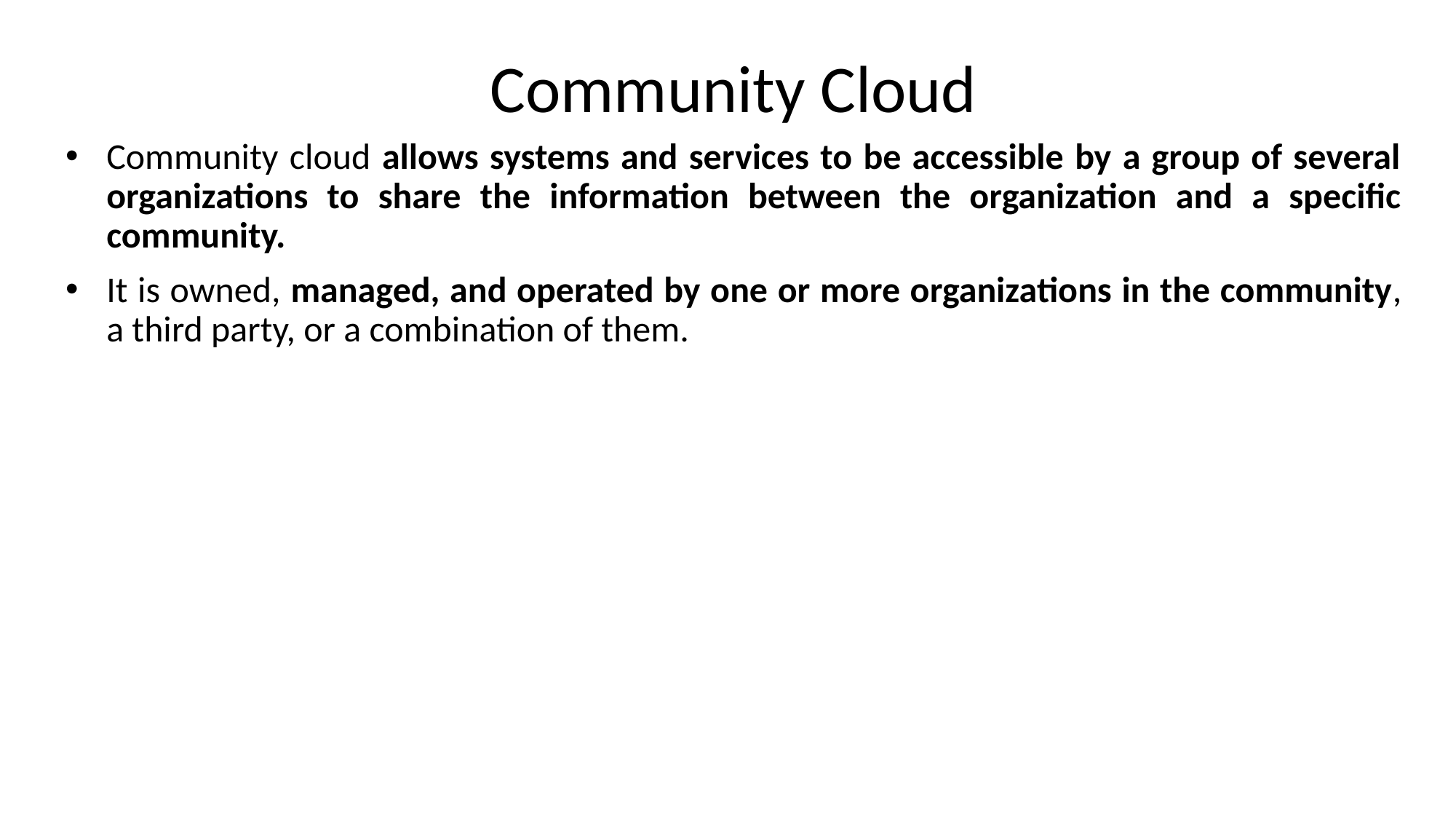

# Community Cloud
Community cloud allows systems and services to be accessible by a group of several organizations to share the information between the organization and a specific community.
It is owned, managed, and operated by one or more organizations in the community, a third party, or a combination of them.